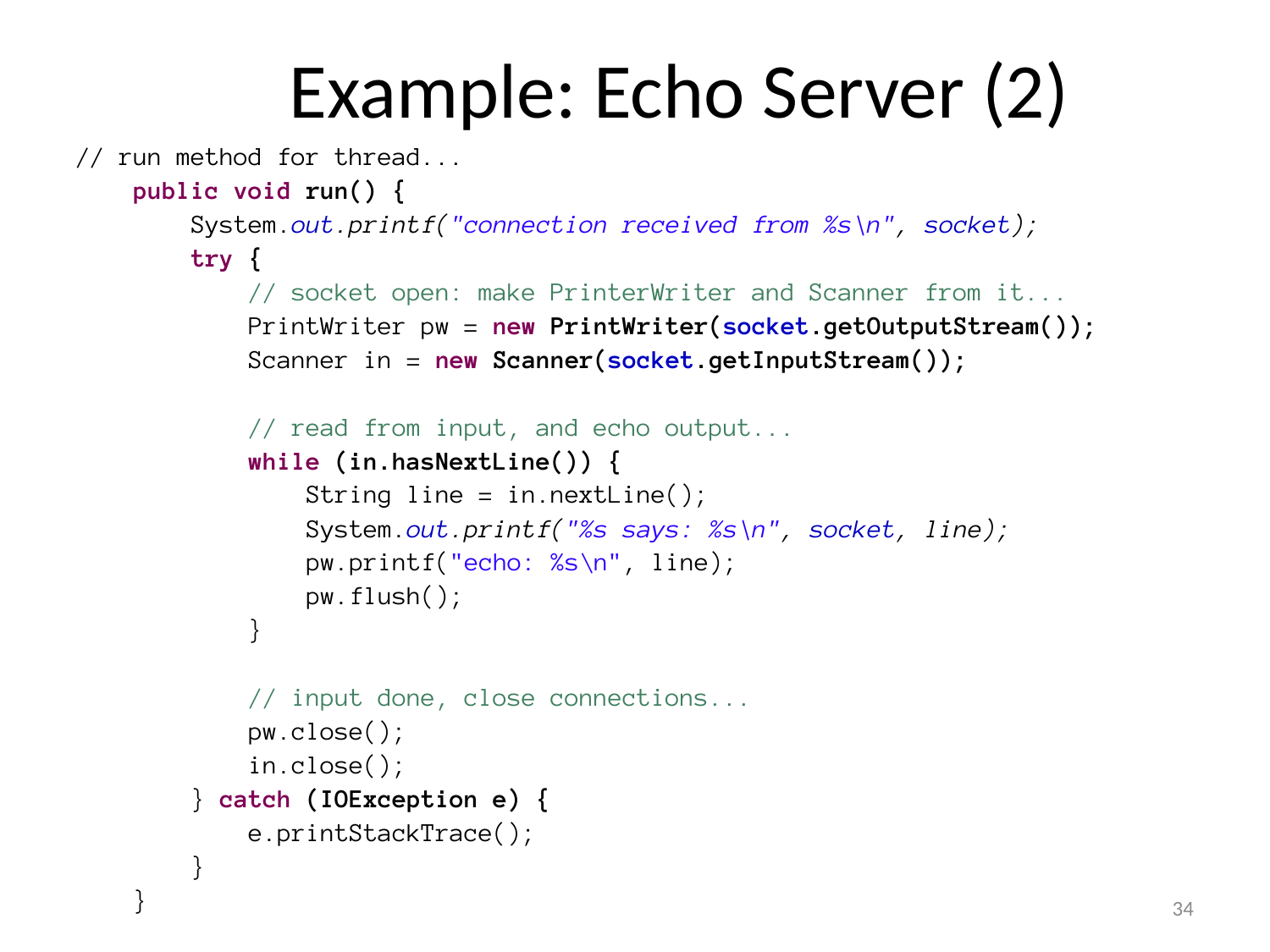

# Example: Echo Server (2)
// run method for thread...
    public void run() {
        System.out.printf("connection received from %s\n", socket);
        try {
            // socket open: make PrinterWriter and Scanner from it...
            PrintWriter pw = new PrintWriter(socket.getOutputStream());
            Scanner in = new Scanner(socket.getInputStream());

            // read from input, and echo output...
            while (in.hasNextLine()) {
                String line = in.nextLine();
                System.out.printf("%s says: %s\n", socket, line);
                pw.printf("echo: %s\n", line);
                pw.flush();
            }

            // input done, close connections...
            pw.close();
            in.close();
        } catch (IOException e) {
            e.printStackTrace();
        }
    }

34